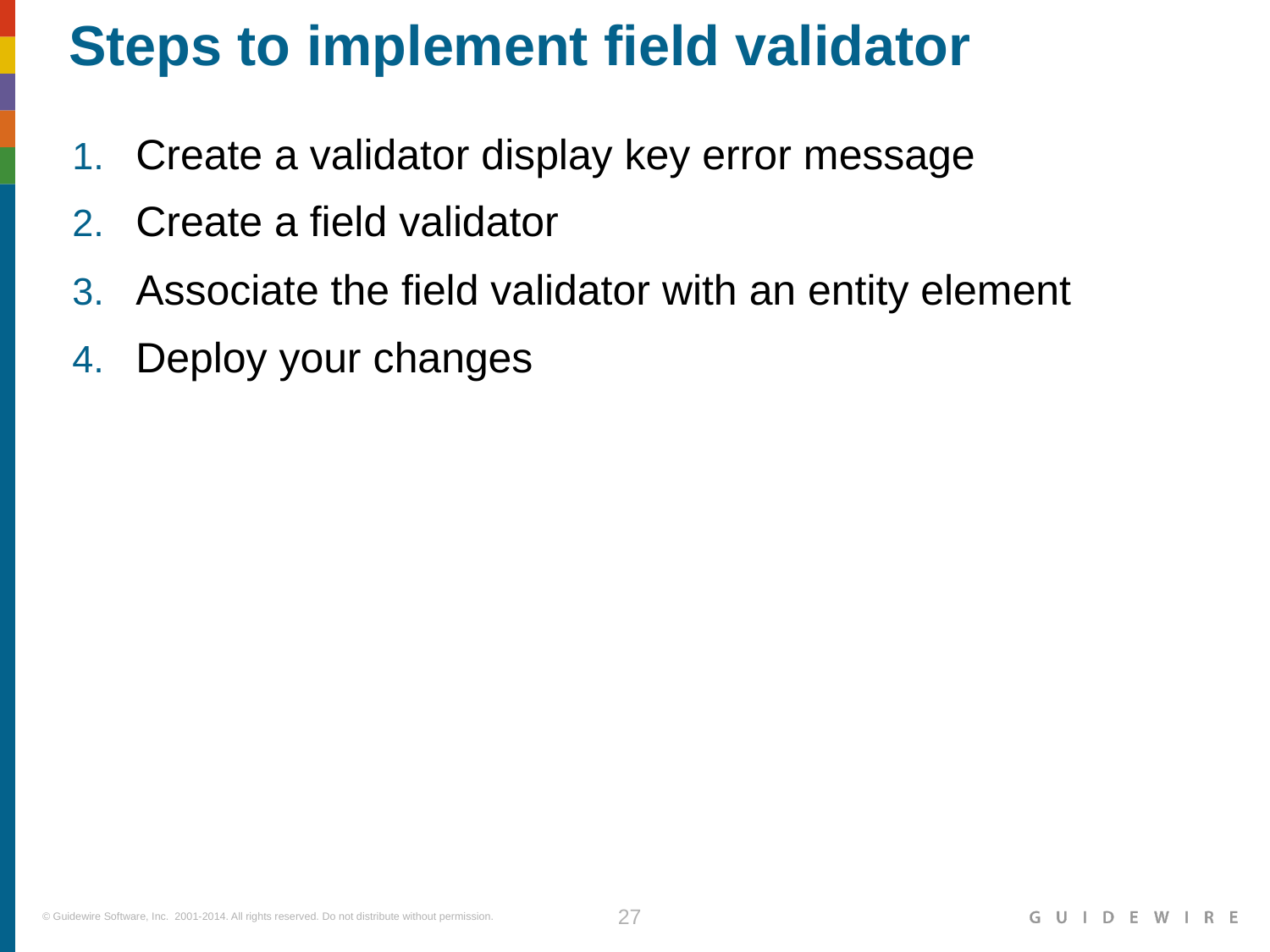

# Steps to implement field validator
Create a validator display key error message
Create a field validator
Associate the field validator with an entity element
Deploy your changes